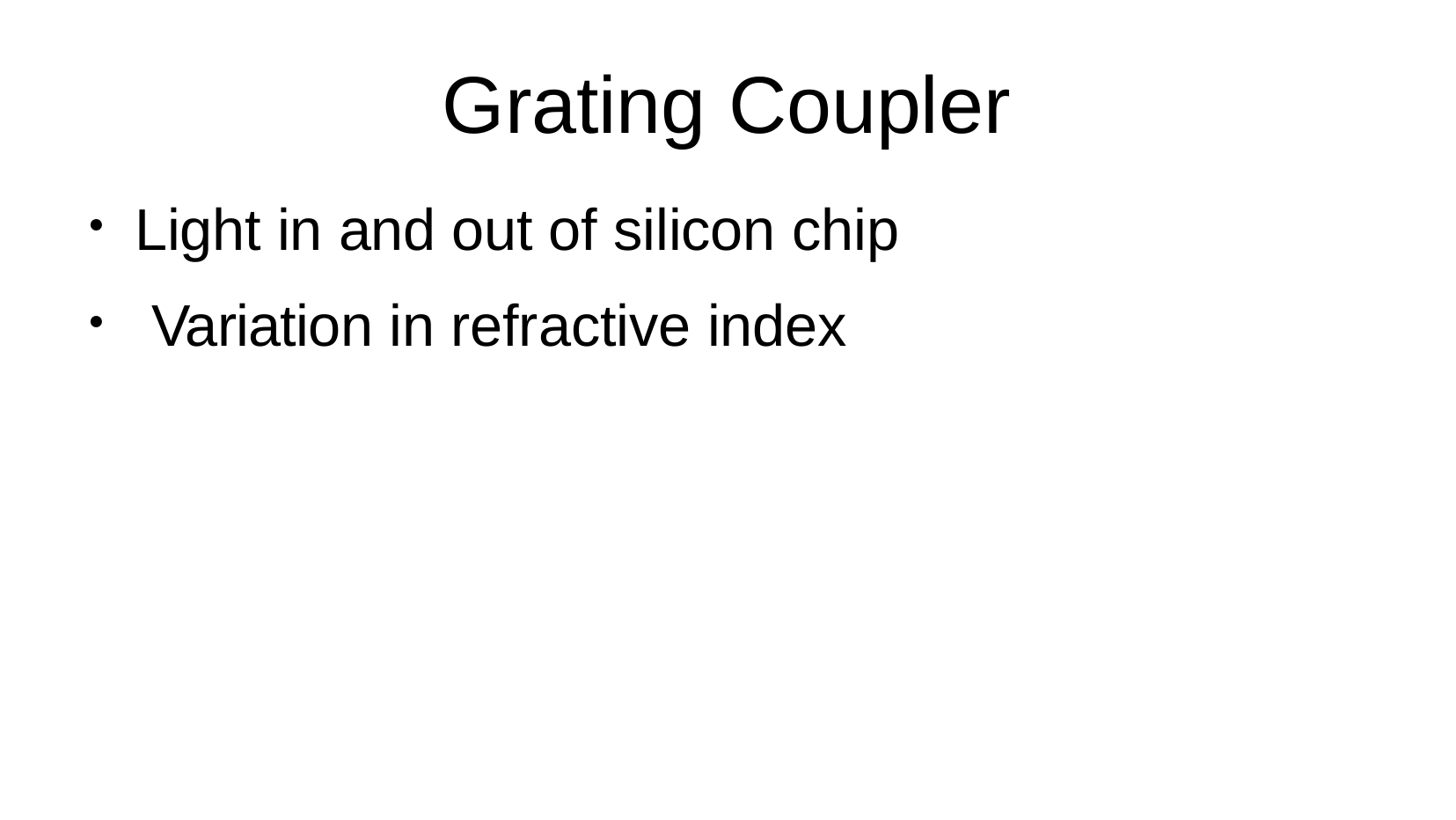

# Grating Coupler
Light in and out of silicon chip  Variation in refractive index
●
●